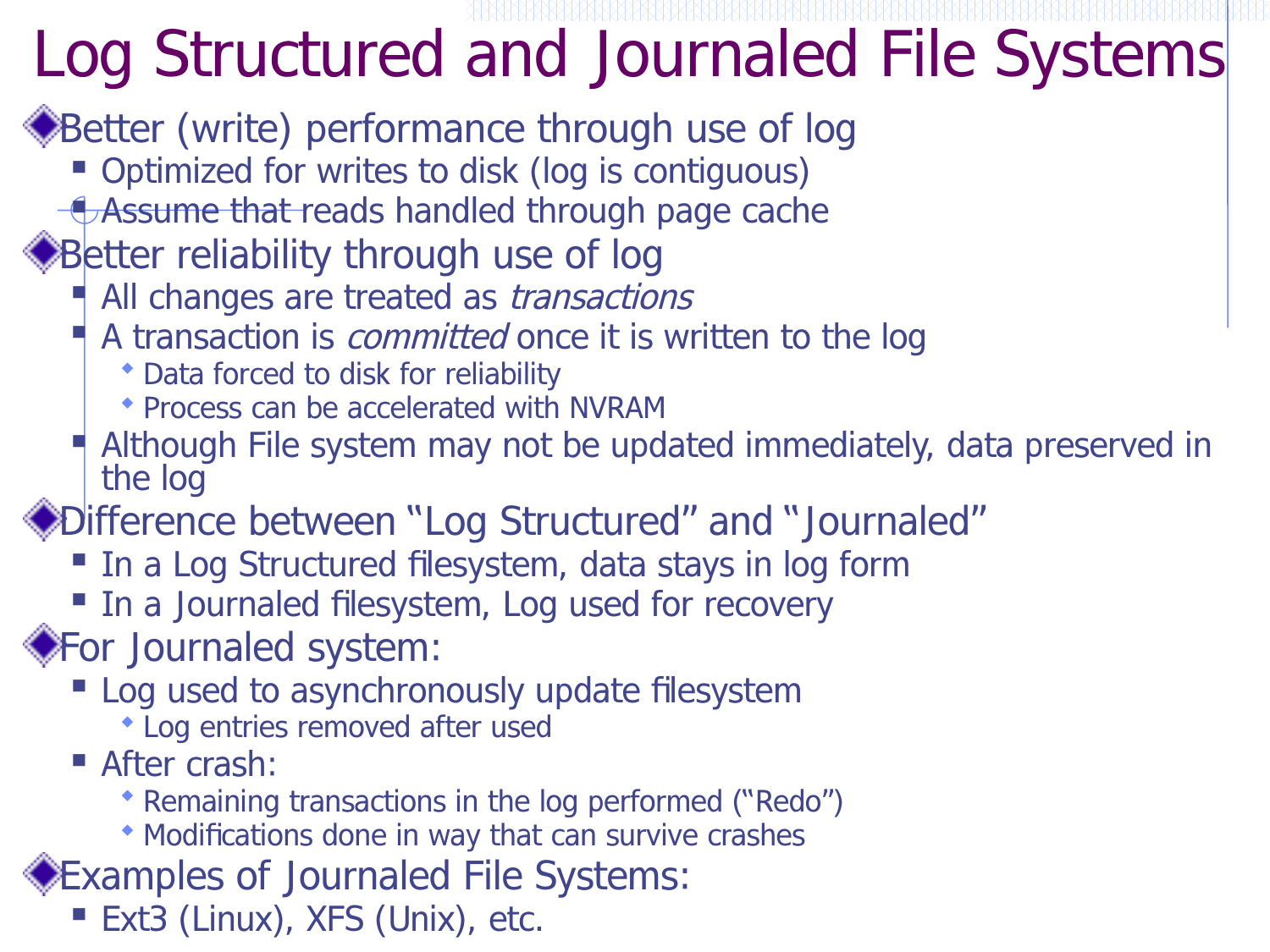

# Log Structured and Journaled File Systems
Better (write) performance through use of log
Optimized for writes to disk (log is contiguous)
Assume that reads handled through page cache
Better reliability through use of log
All changes are treated as transactions
A transaction is committed once it is written to the log
Data forced to disk for reliability
Process can be accelerated with NVRAM
Although File system may not be updated immediately, data preserved in the log
Difference between “Log Structured” and “Journaled”
In a Log Structured filesystem, data stays in log form
In a Journaled filesystem, Log used for recovery
For Journaled system:
Log used to asynchronously update filesystem
Log entries removed after used
After crash:
Remaining transactions in the log performed (“Redo”)
Modifications done in way that can survive crashes
Examples of Journaled File Systems:
Ext3 (Linux), XFS (Unix), etc.